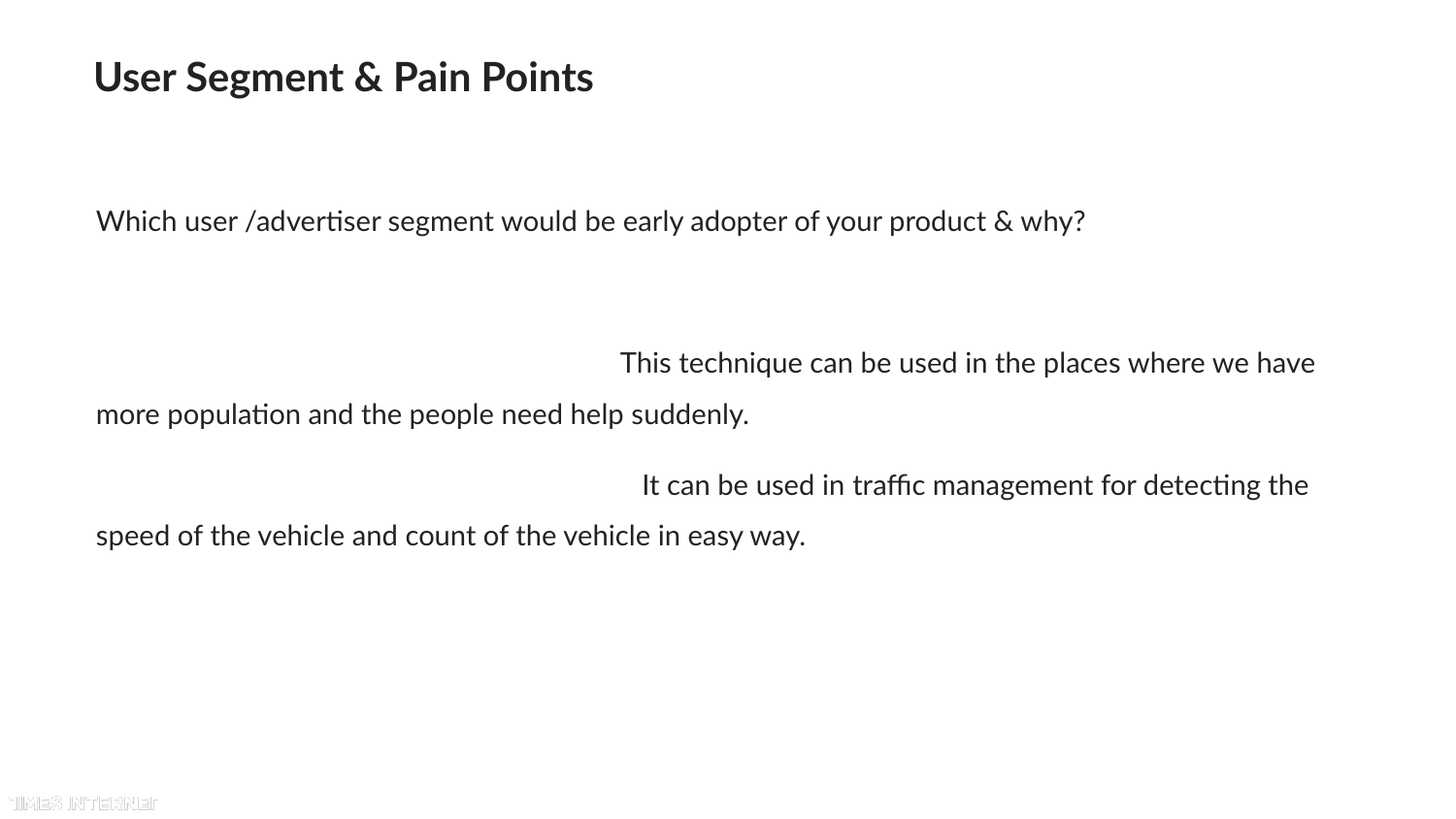

# User Segment & Pain Points
Which user /advertiser segment would be early adopter of your product & why?

                                                                        This technique can be used in the places where we have more population and the people need help suddenly.
                                                                           It can be used in traffic management for detecting the speed of the vehicle and count of the vehicle in easy way.